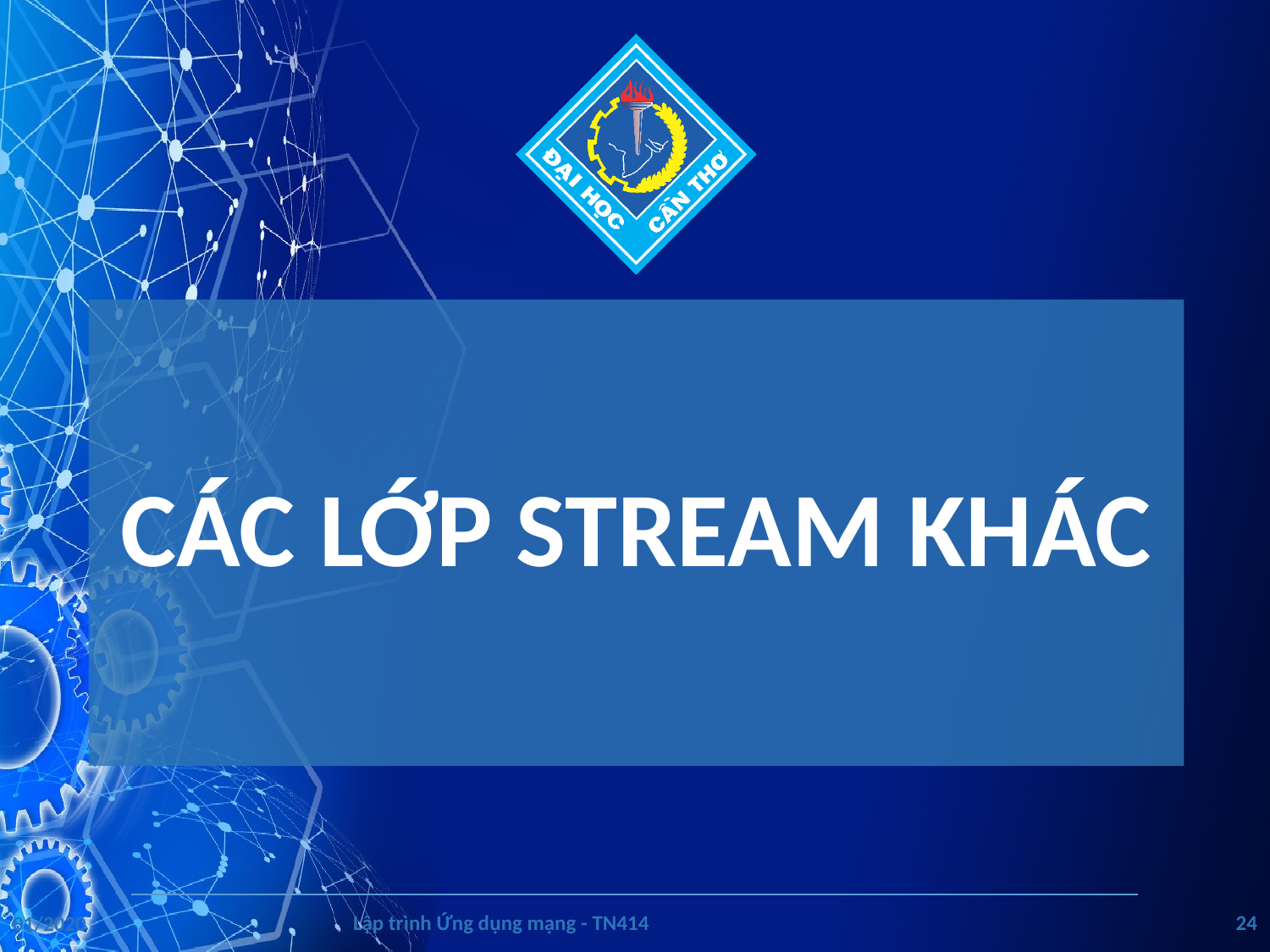

# CÁC LỚP STREAM KHÁC

24
Lập trình Ứng dụng mạng - TN414
01/2020